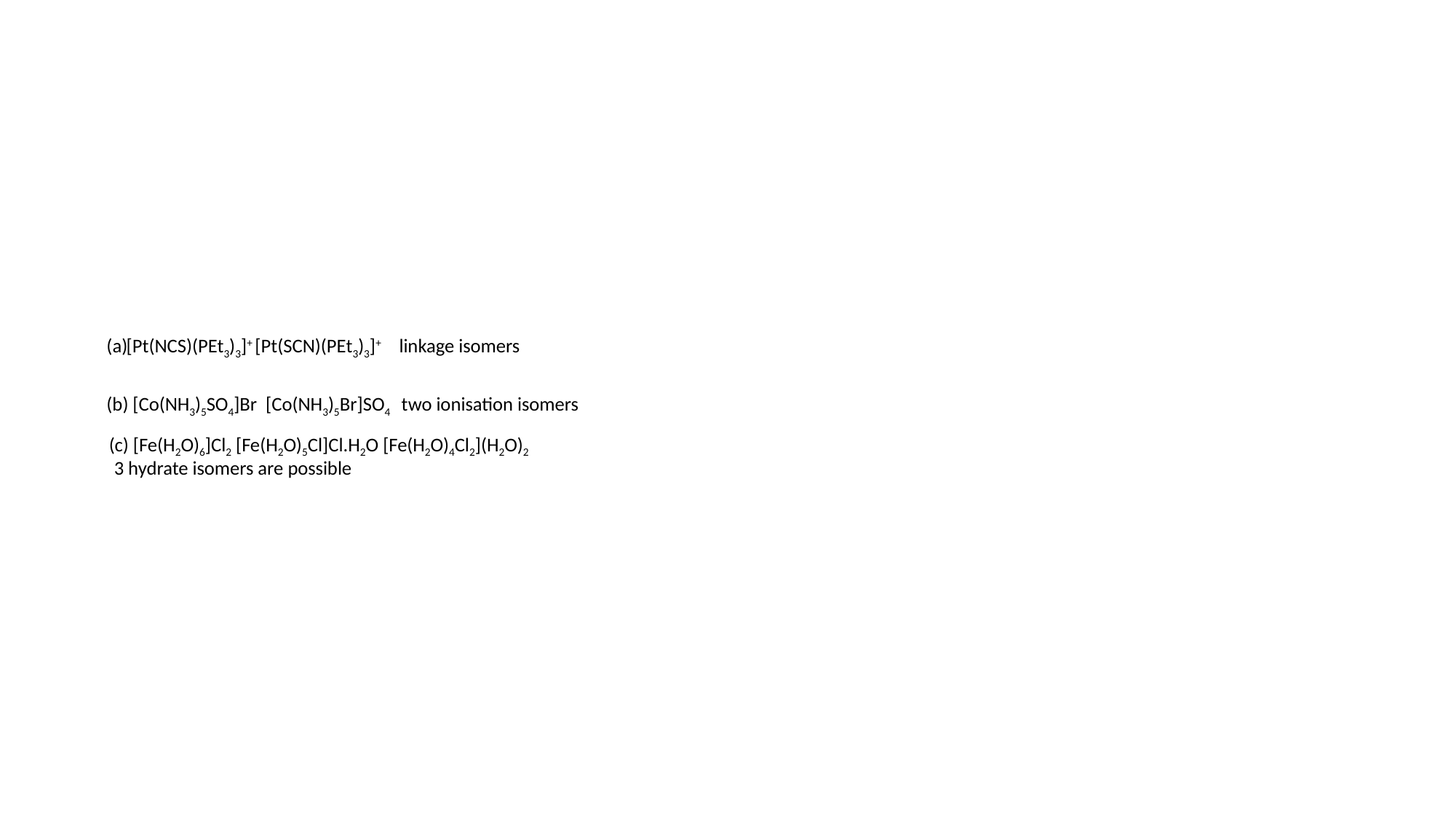

# [Pt(NCS)(PEt3)3]+ [Pt(SCN)(PEt3)3]+       linkage isomers

(b) [Co(NH3)5SO4]Br  [Co(NH3)5Br]SO4   two ionisation isomers

 (c) [Fe(H2O)6]Cl2 [Fe(H2O)5Cl]Cl.H2O [Fe(H2O)4Cl2](H2O)2
   3 hydrate isomers are possible